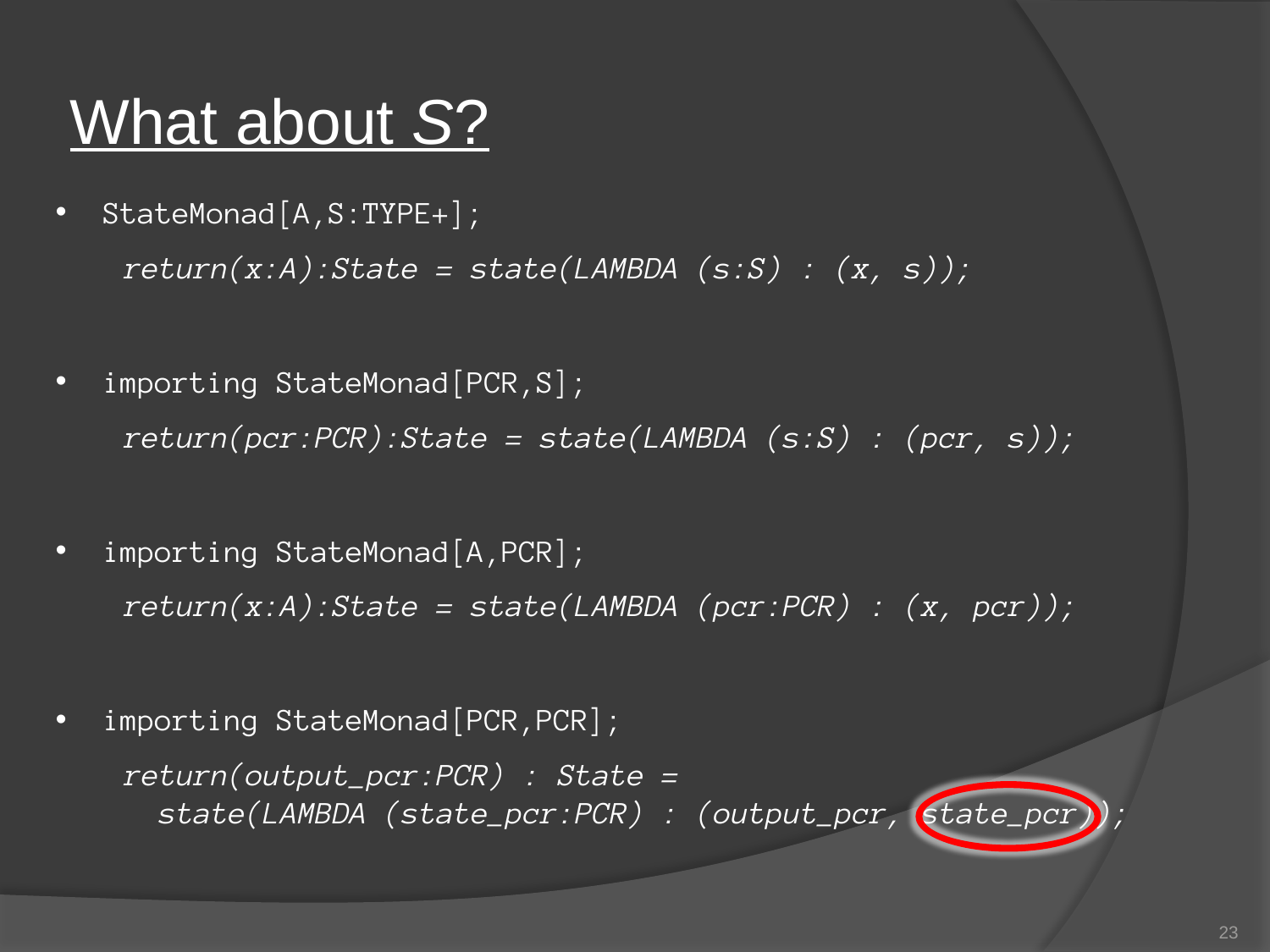

# What about S?
StateMonad[A,S:TYPE+];

    return(x:A):State = state(LAMBDA (s:S) : (x, s));

importing StateMonad[PCR,S];

    return(pcr:PCR):State = state(LAMBDA (s:S) : (pcr, s));

importing StateMonad[A,PCR];

    return(x:A):State = state(LAMBDA (pcr:PCR) : (x, pcr));

importing StateMonad[PCR,PCR];

    return(output_pcr:PCR) : State =
      state(LAMBDA (state_pcr:PCR) : (output_pcr, state_pcr));

23